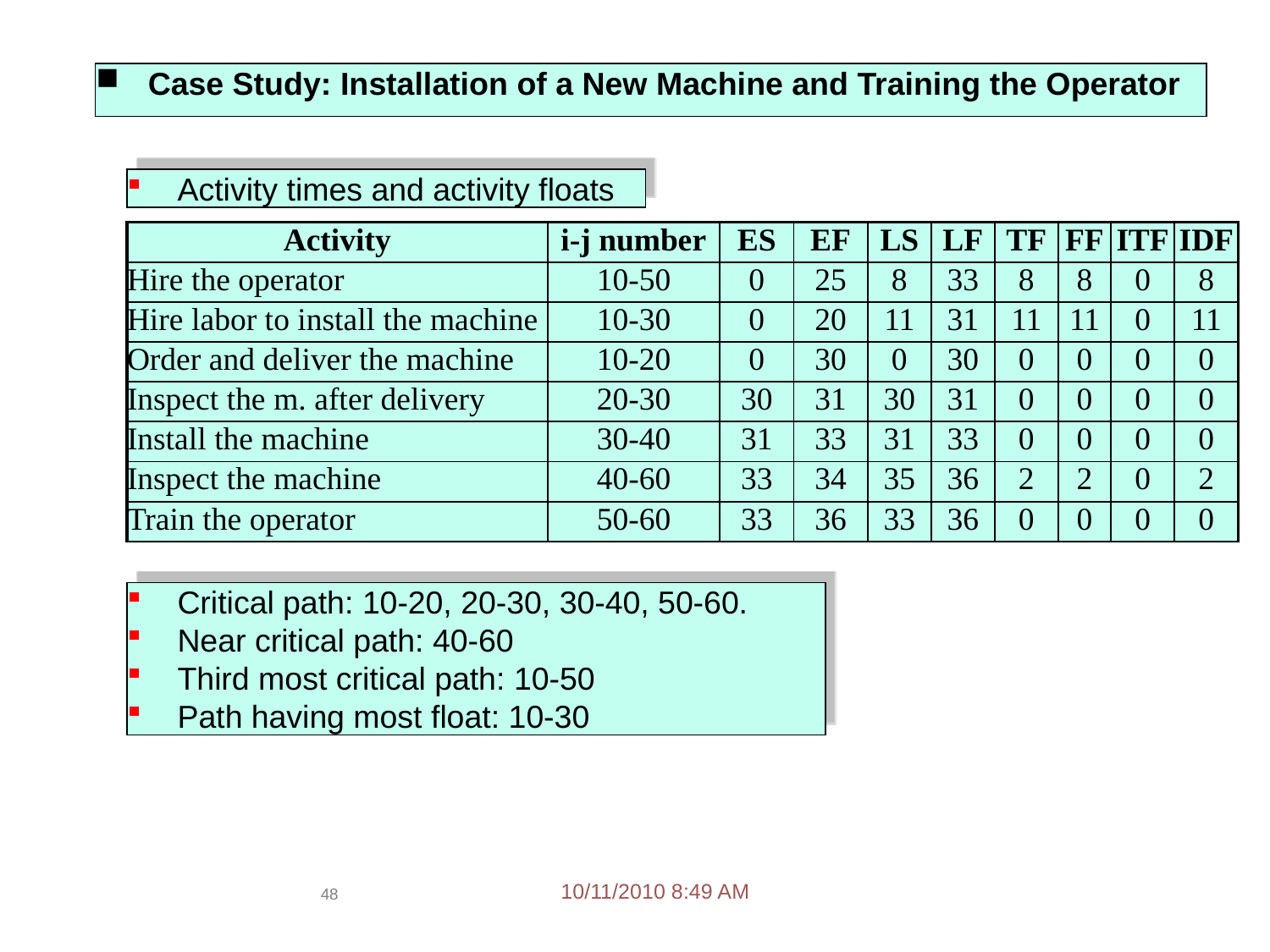

Case Study: Installation of a New Machine and Training the Operator

Activity times and activity floats
| Activity | i-j number | ES | EF | LS | LF | TF | FF | ITF | IDF |
| --- | --- | --- | --- | --- | --- | --- | --- | --- | --- |
| Hire the operator | 10-50 | 0 | 25 | 8 | 33 | 8 | 8 | 0 | 8 |
| Hire labor to install the machine | 10-30 | 0 | 20 | 11 | 31 | 11 | 11 | 0 | 11 |
| Order and deliver the machine | 10-20 | 0 | 30 | 0 | 30 | 0 | 0 | 0 | 0 |
| Inspect the m. after delivery | 20-30 | 30 | 31 | 30 | 31 | 0 | 0 | 0 | 0 |
| Install the machine | 30-40 | 31 | 33 | 31 | 33 | 0 | 0 | 0 | 0 |
| Inspect the machine | 40-60 | 33 | 34 | 35 | 36 | 2 | 2 | 0 | 2 |
| Train the operator | 50-60 | 33 | 36 | 33 | 36 | 0 | 0 | 0 | 0 |
Critical path: 10-20, 20-30, 30-40, 50-60.
Near critical path: 40-60
Third most critical path: 10-50
Path having most float: 10-30

10/11/2010 8:49 AM
48